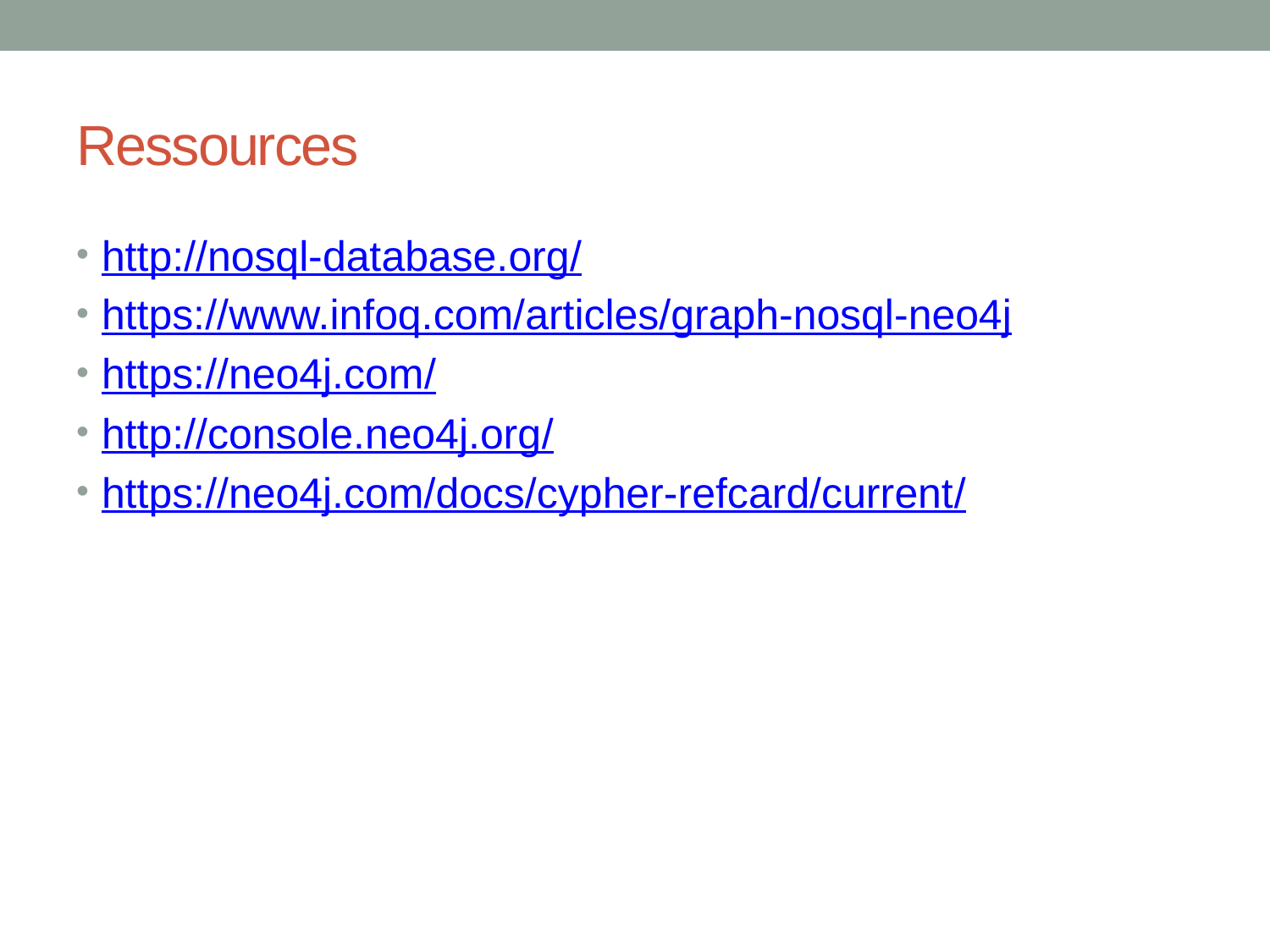

# Ressources
http://nosql-database.org/
https://www.infoq.com/articles/graph-nosql-neo4j
https://neo4j.com/
http://console.neo4j.org/
https://neo4j.com/docs/cypher-refcard/current/